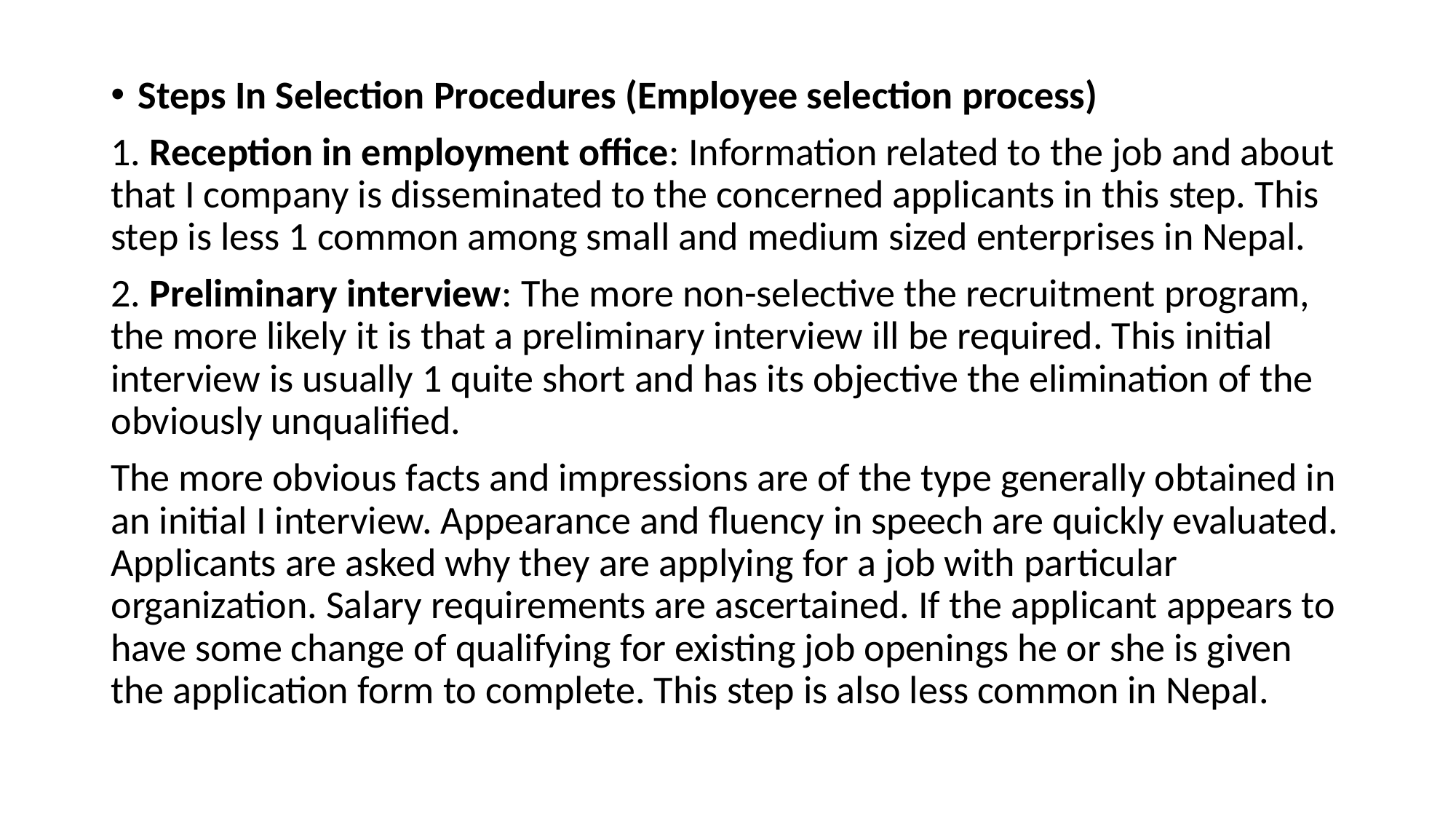

Steps In Selection Procedures (Employee selection process)
1. Reception in employment office: Information related to the job and about that I company is disseminated to the concerned applicants in this step. This step is less 1 common among small and medium sized enterprises in Nepal.
2. Preliminary interview: The more non-selective the recruitment program, the more likely it is that a preliminary interview ill be required. This initial interview is usually 1 quite short and has its objective the elimination of the obviously unqualified.
The more obvious facts and impressions are of the type generally obtained in an initial I interview. Appearance and fluency in speech are quickly evaluated. Applicants are asked why they are applying for a job with particular organization. Salary requirements are ascertained. If the applicant appears to have some change of qualifying for existing job openings he or she is given the application form to complete. This step is also less common in Nepal.